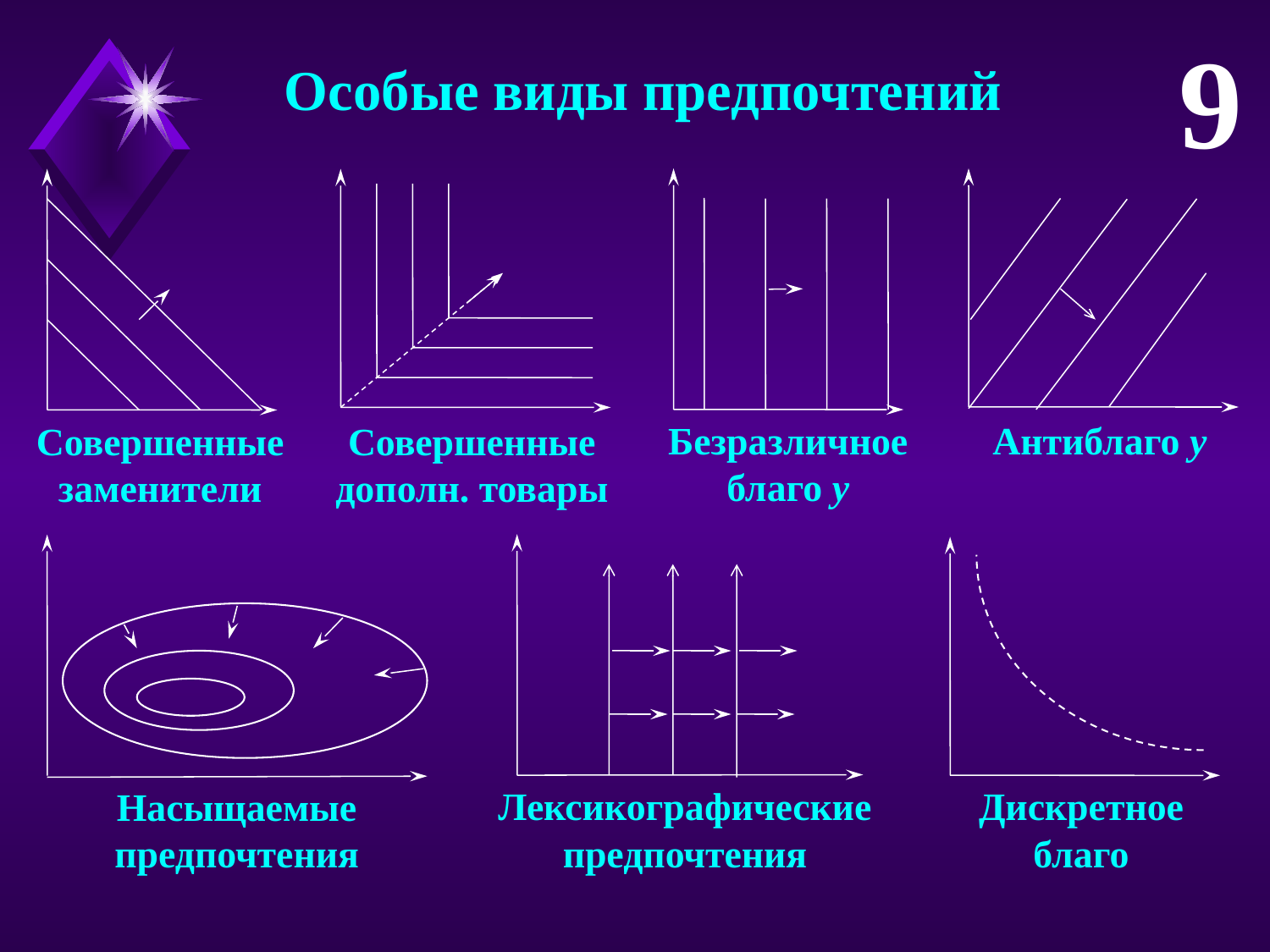

9
 Особые виды предпочтений

Антиблаго y
Безразличное
благо y
Совершенные
дополн. товары
Совершенные
заменители

Дискретное
благо
Лексикографические
предпочтения
Насыщаемые
предпочтения